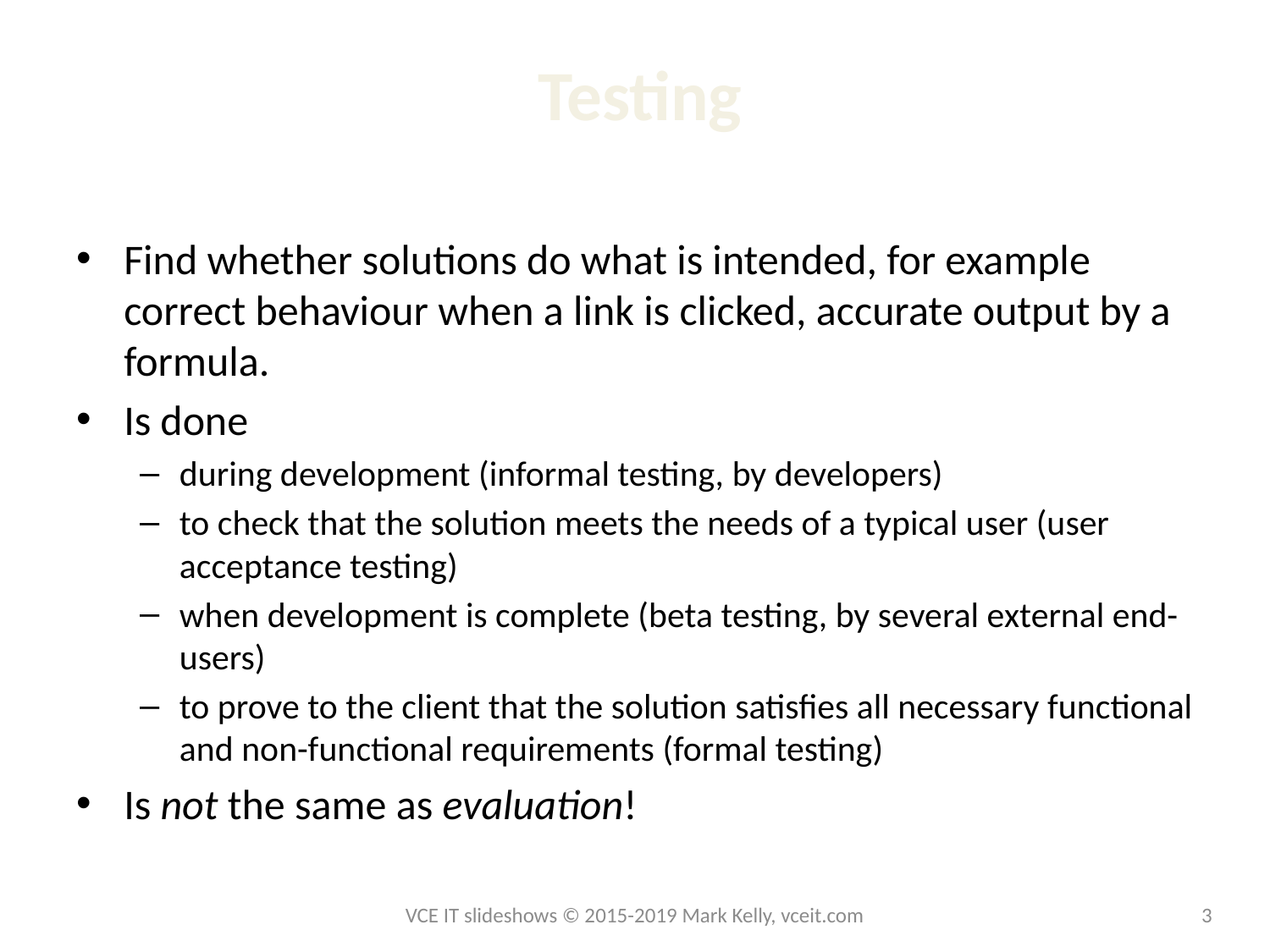

# Testing
Find whether solutions do what is intended, for example correct behaviour when a link is clicked, accurate output by a formula.
Is done
during development (informal testing, by developers)
to check that the solution meets the needs of a typical user (user acceptance testing)
when development is complete (beta testing, by several external end-users)
to prove to the client that the solution satisfies all necessary functional and non-functional requirements (formal testing)
Is not the same as evaluation!
VCE IT slideshows © 2015-2019 Mark Kelly, vceit.com
3